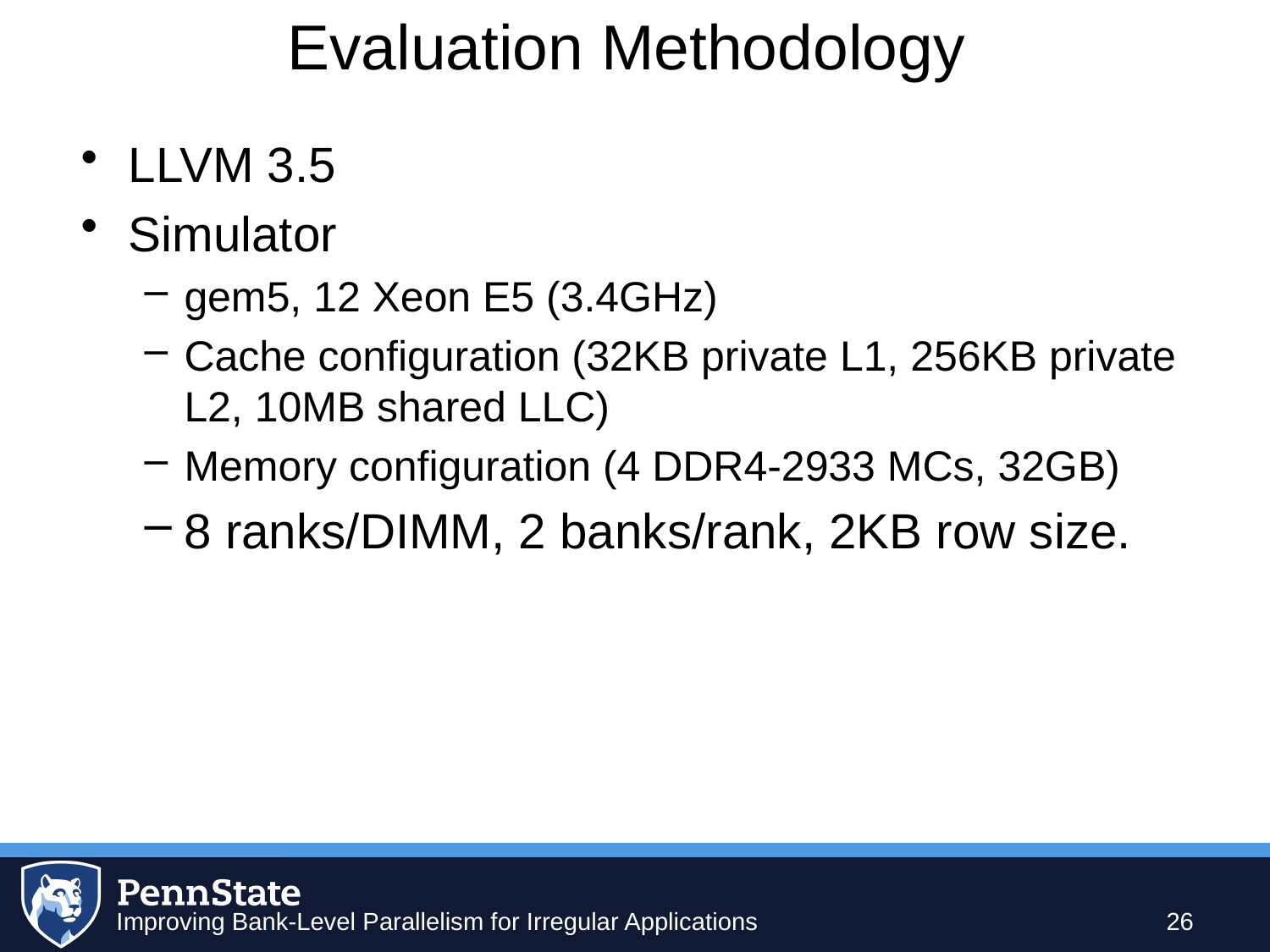

# Evaluation Methodology
LLVM 3.5
Simulator
gem5, 12 Xeon E5 (3.4GHz)
Cache configuration (32KB private L1, 256KB private L2, 10MB shared LLC)
Memory configuration (4 DDR4-2933 MCs, 32GB)
8 ranks/DIMM, 2 banks/rank, 2KB row size.
26